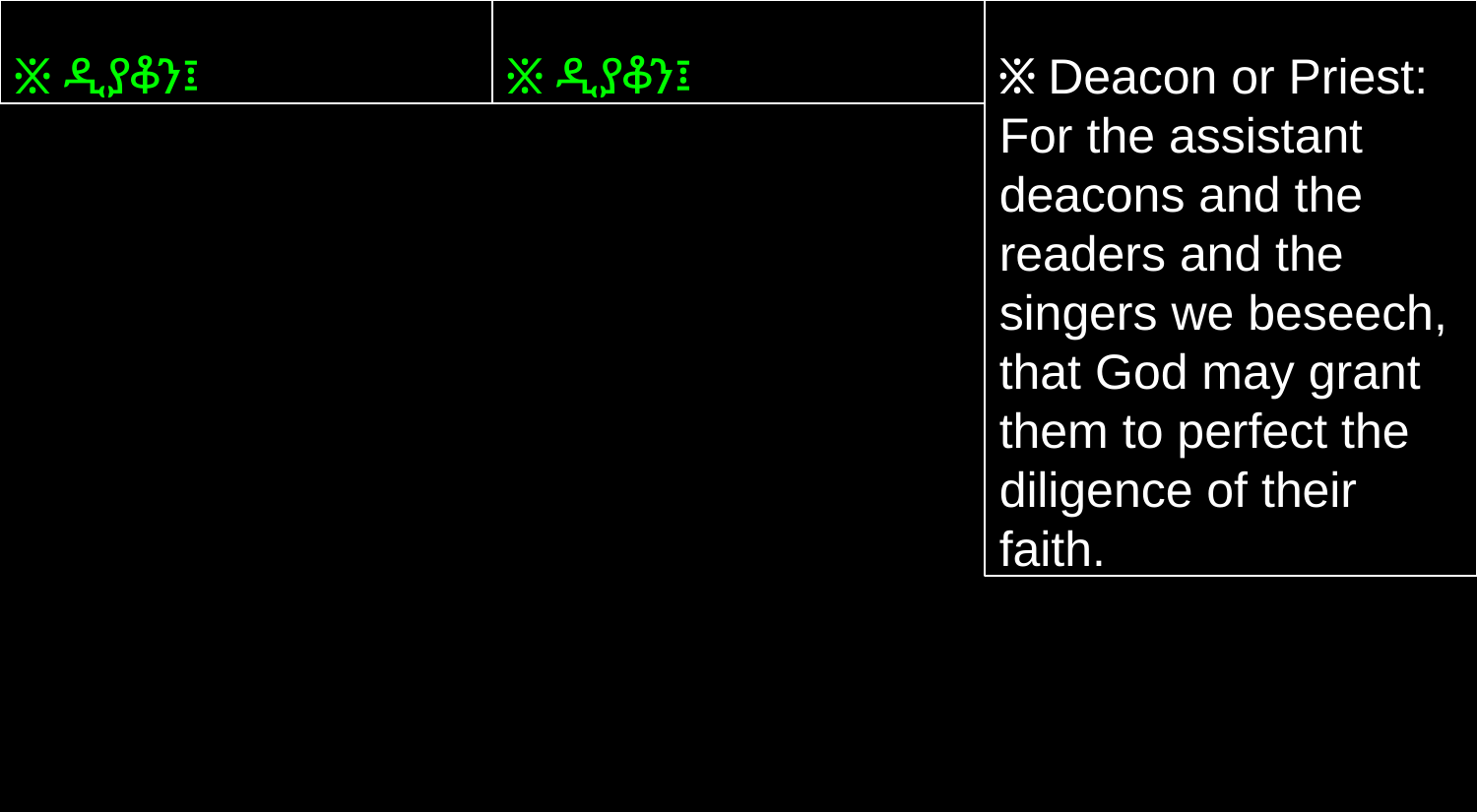

፠ ዲያቆን፤

፠ ዲያቆን፤

፠ Deacon or Priest: For the assistant deacons and the readers and the singers we beseech, that God may grant them to perfect the diligence of their faith.